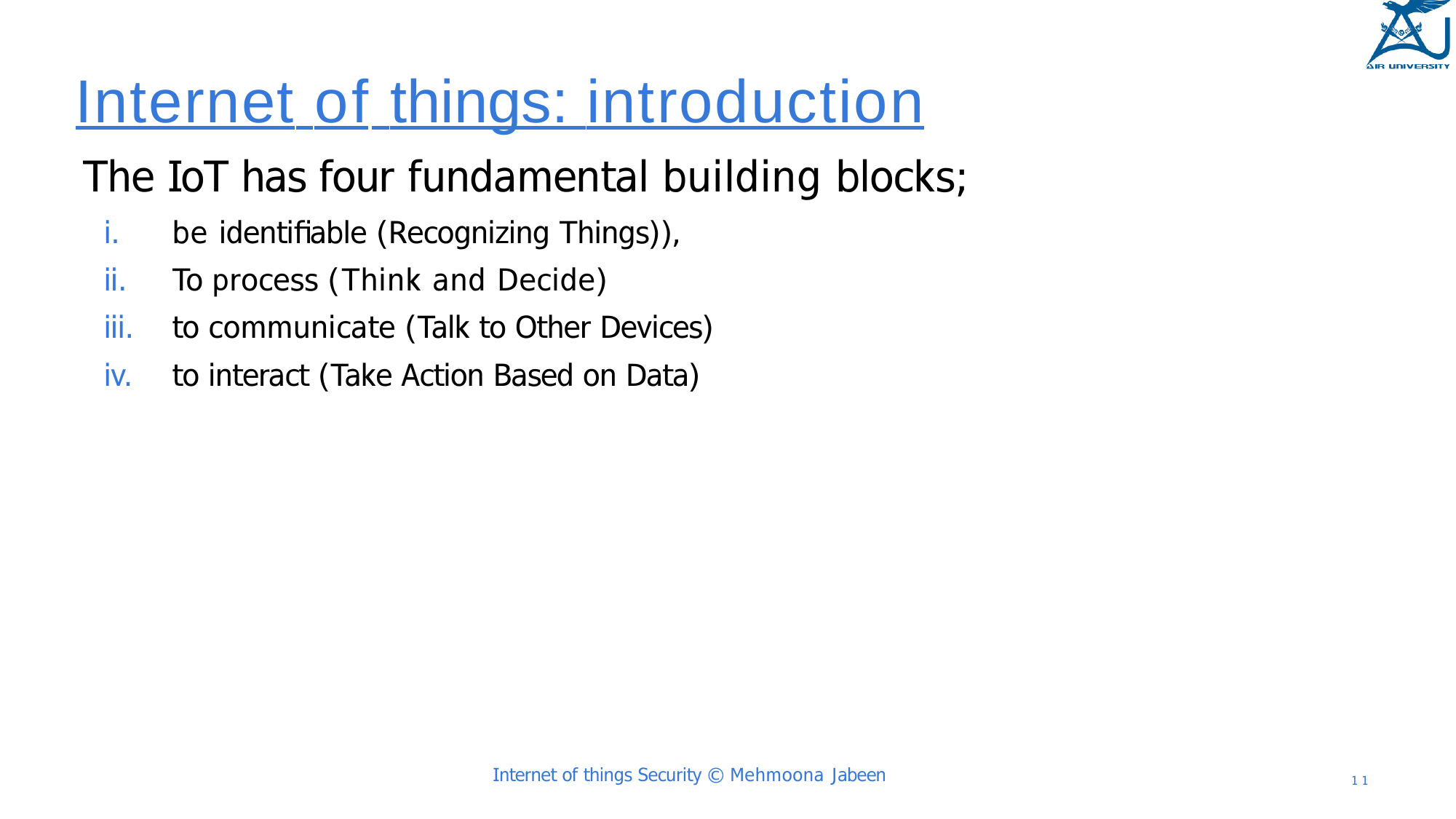

# Internet of things: introduction
The IoT has four fundamental building blocks;
be identifiable (Recognizing Things)),
To process (Think and Decide)
to communicate (Talk to Other Devices)
to interact (Take Action Based on Data)
Internet of things Security © Mehmoona Jabeen
1 1